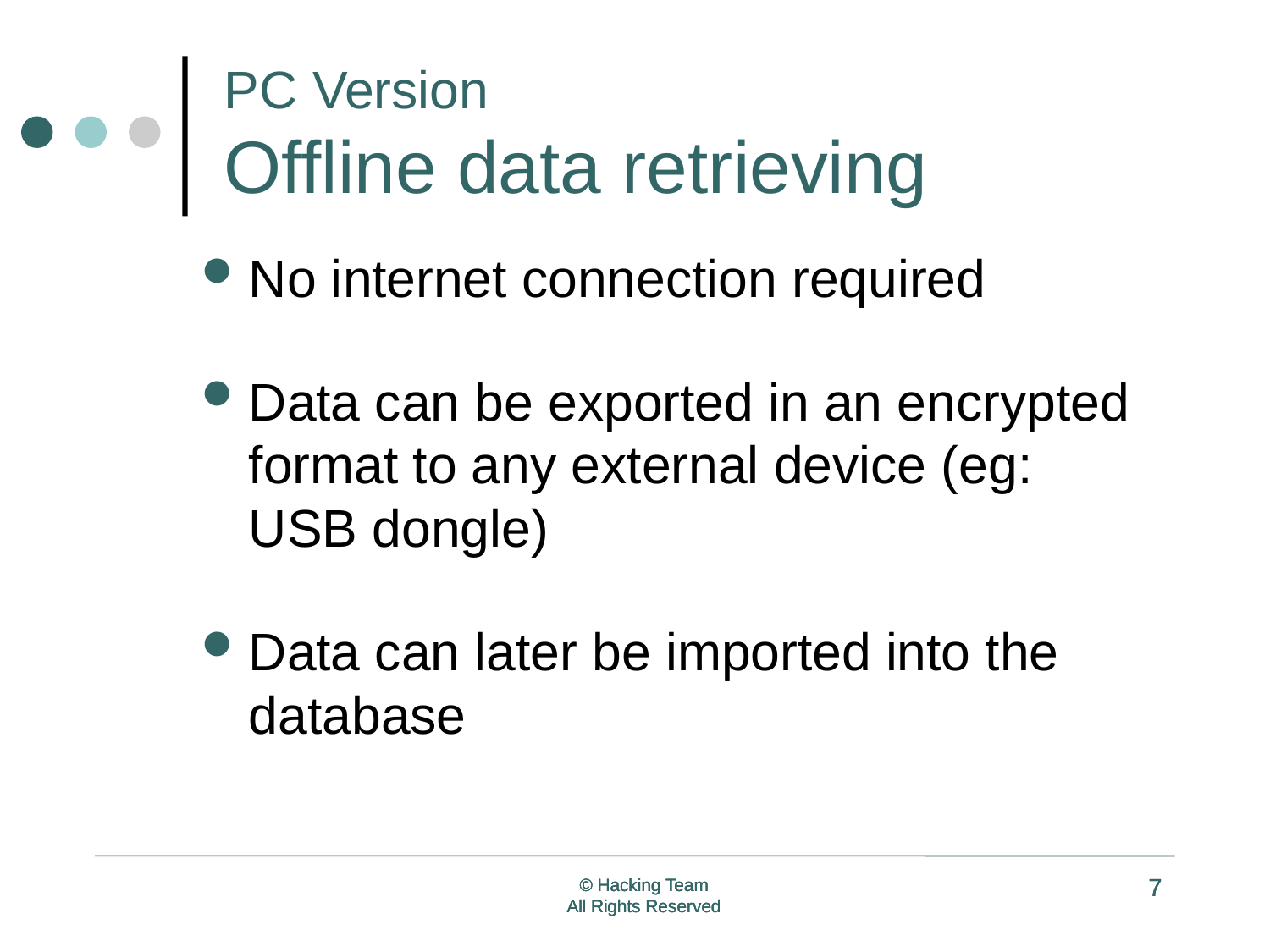

# PC Version Offline data retrieving
No internet connection required

Data can be exported in an encrypted format to any external device (eg: USB dongle)

Data can later be imported into the database

7
7
7
© Hacking Team
All Rights Reserved
© Hacking Team
All Rights Reserved
© Hacking Team
All Rights Reserved